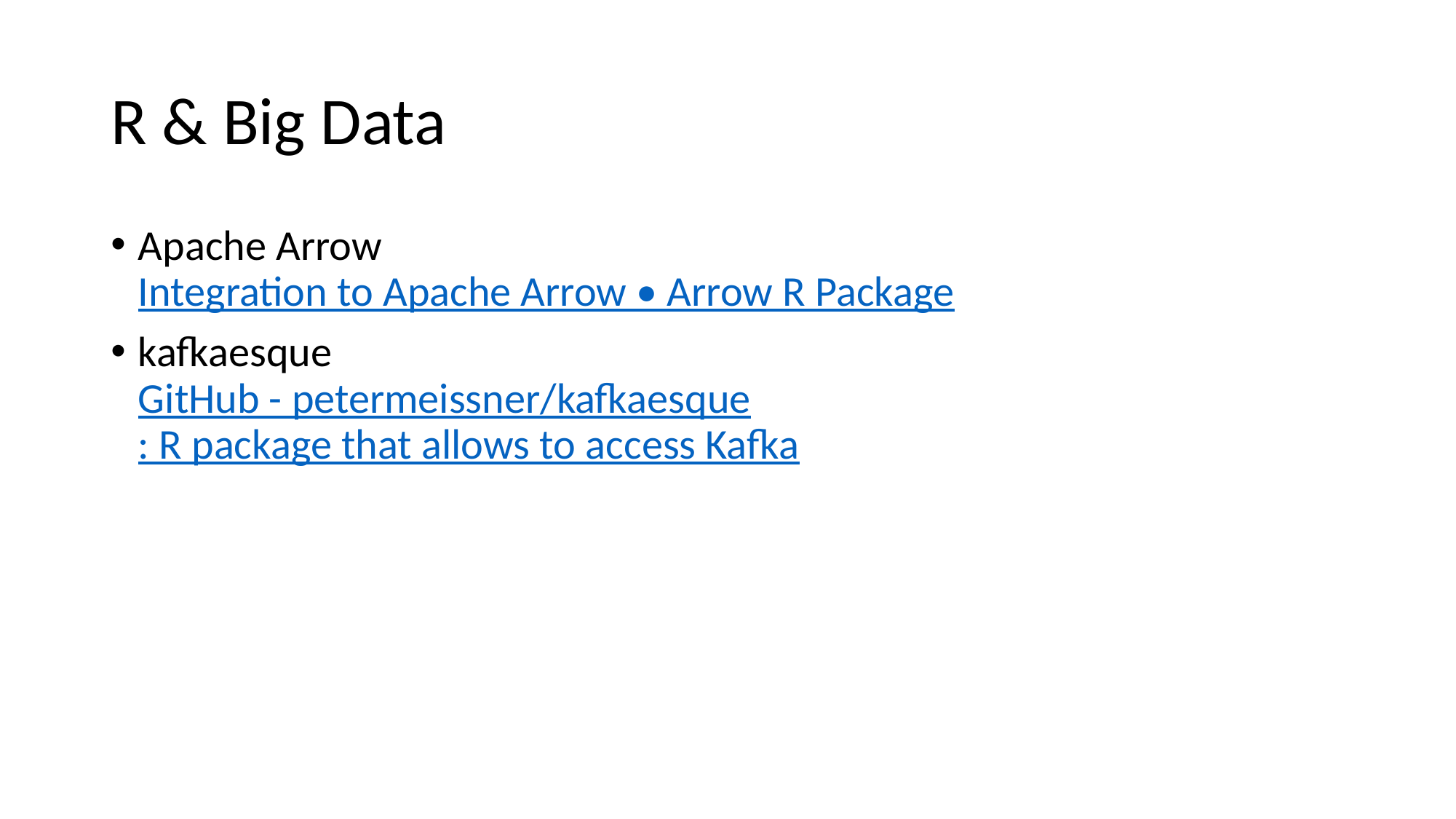

# R & Big Data
Apache Arrow
Integration to Apache Arrow • Arrow R Package
kafkaesque
GitHub - petermeissner/kafkaesque: R package that allows to access Kafka